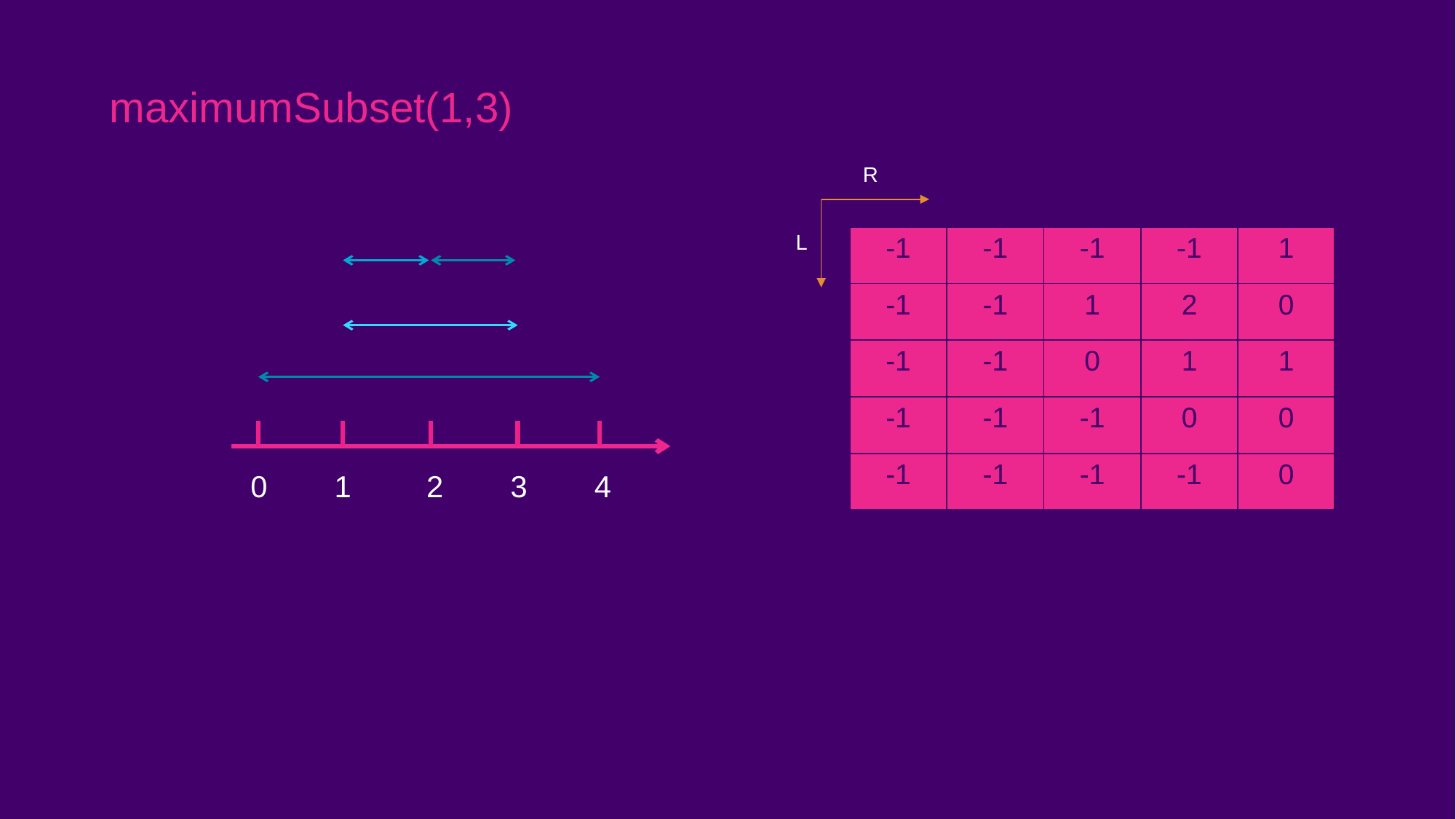

# maximumSubset(1,3)
R
L
| -1 | -1 | -1 | -1 | 1 |
| --- | --- | --- | --- | --- |
| -1 | -1 | 1 | 2 | 0 |
| -1 | -1 | 0 | 1 | 1 |
| -1 | -1 | -1 | 0 | 0 |
| -1 | -1 | -1 | -1 | 0 |
0        1         2        3        4